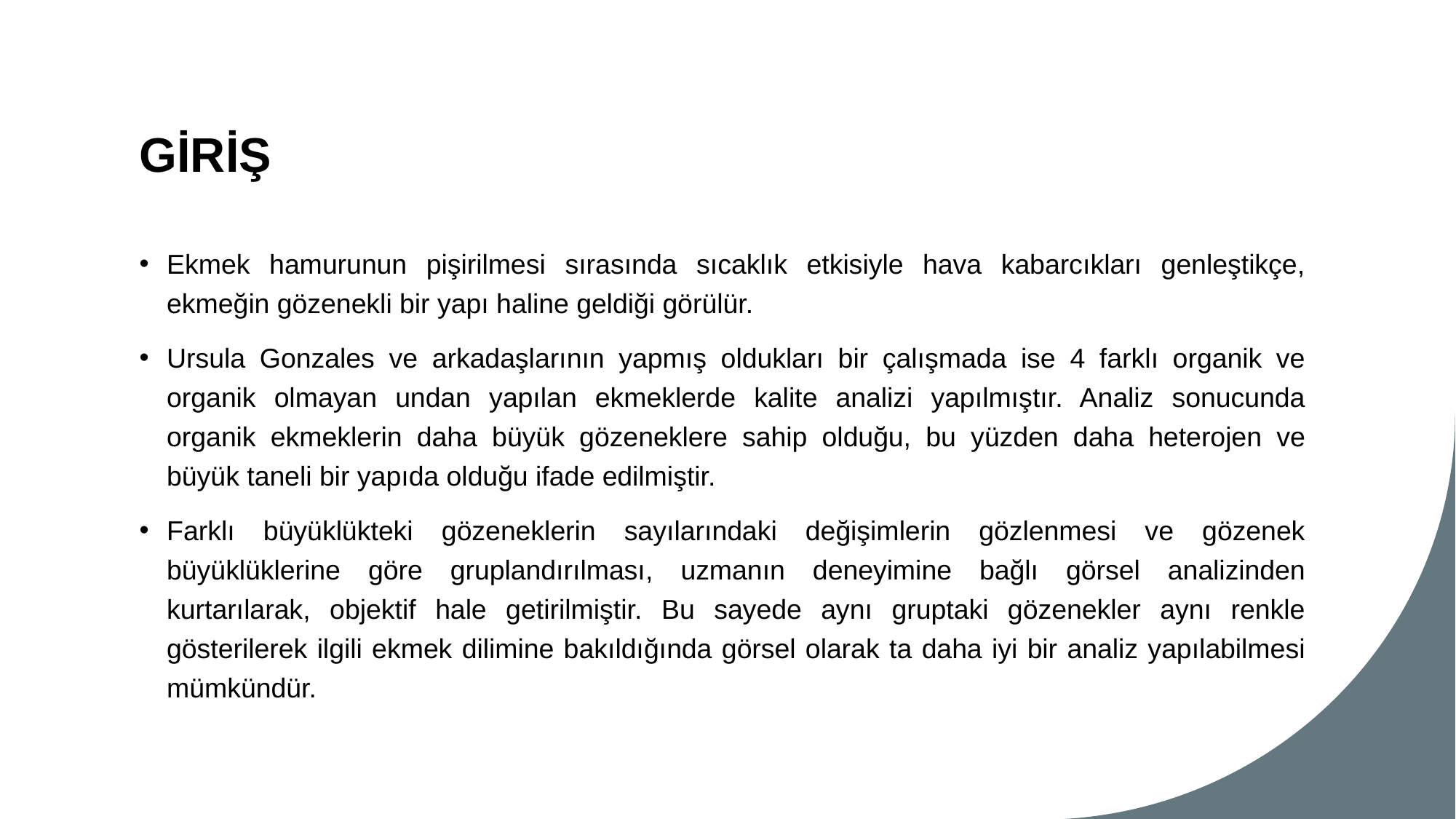

# GİRİŞ
Ekmek hamurunun pişirilmesi sırasında sıcaklık etkisiyle hava kabarcıkları genleştikçe, ekmeğin gözenekli bir yapı haline geldiği görülür.
Ursula Gonzales ve arkadaşlarının yapmış oldukları bir çalışmada ise 4 farklı organik ve organik olmayan undan yapılan ekmeklerde kalite analizi yapılmıştır. Analiz sonucunda organik ekmeklerin daha büyük gözeneklere sahip olduğu, bu yüzden daha heterojen ve büyük taneli bir yapıda olduğu ifade edilmiştir.
Farklı büyüklükteki gözeneklerin sayılarındaki değişimlerin gözlenmesi ve gözenek büyüklüklerine göre gruplandırılması, uzmanın deneyimine bağlı görsel analizinden kurtarılarak, objektif hale getirilmiştir. Bu sayede aynı gruptaki gözenekler aynı renkle gösterilerek ilgili ekmek dilimine bakıldığında görsel olarak ta daha iyi bir analiz yapılabilmesi mümkündür.